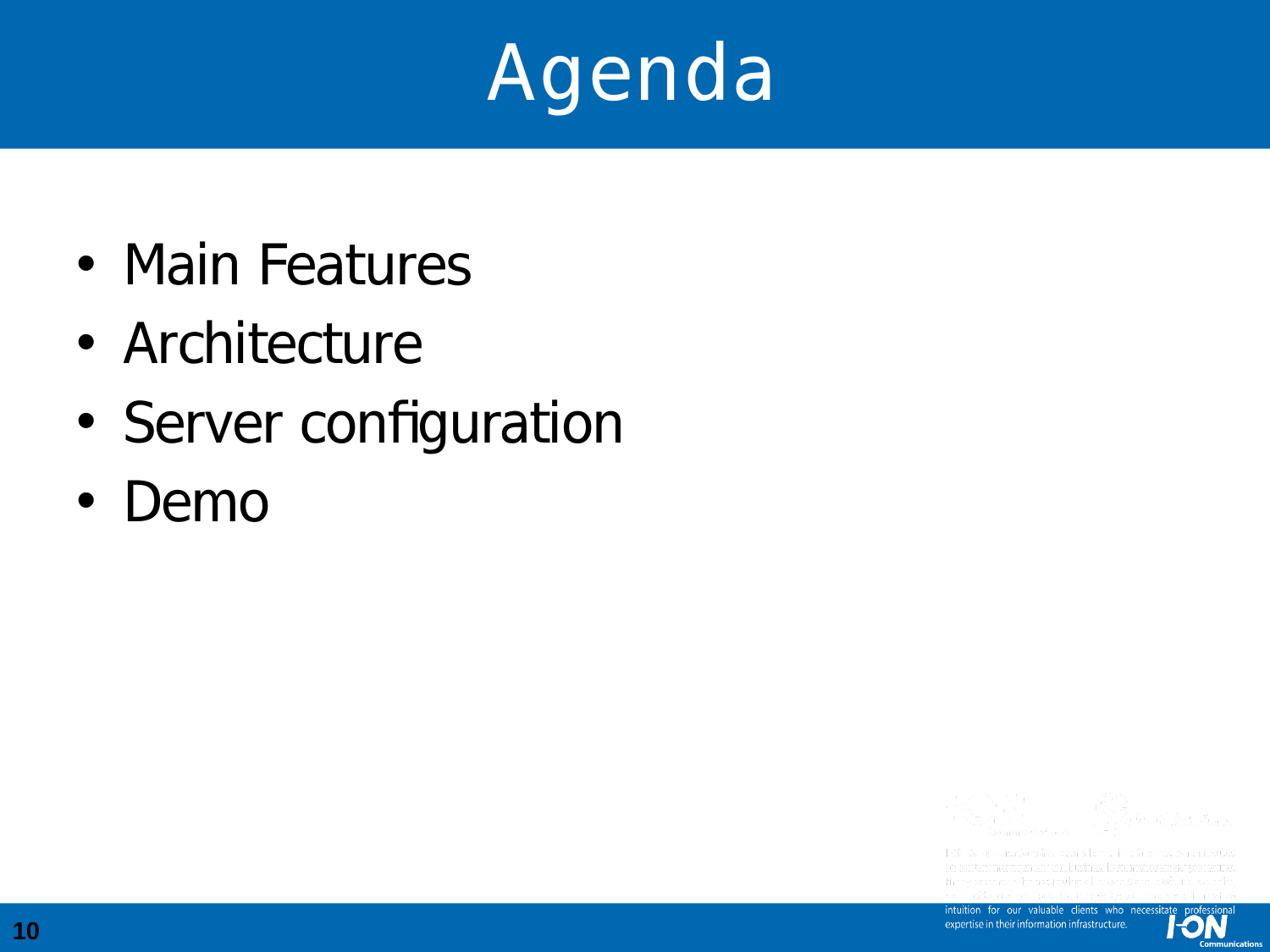

# Agenda
Main Features
Architecture
Server configuration
Demo